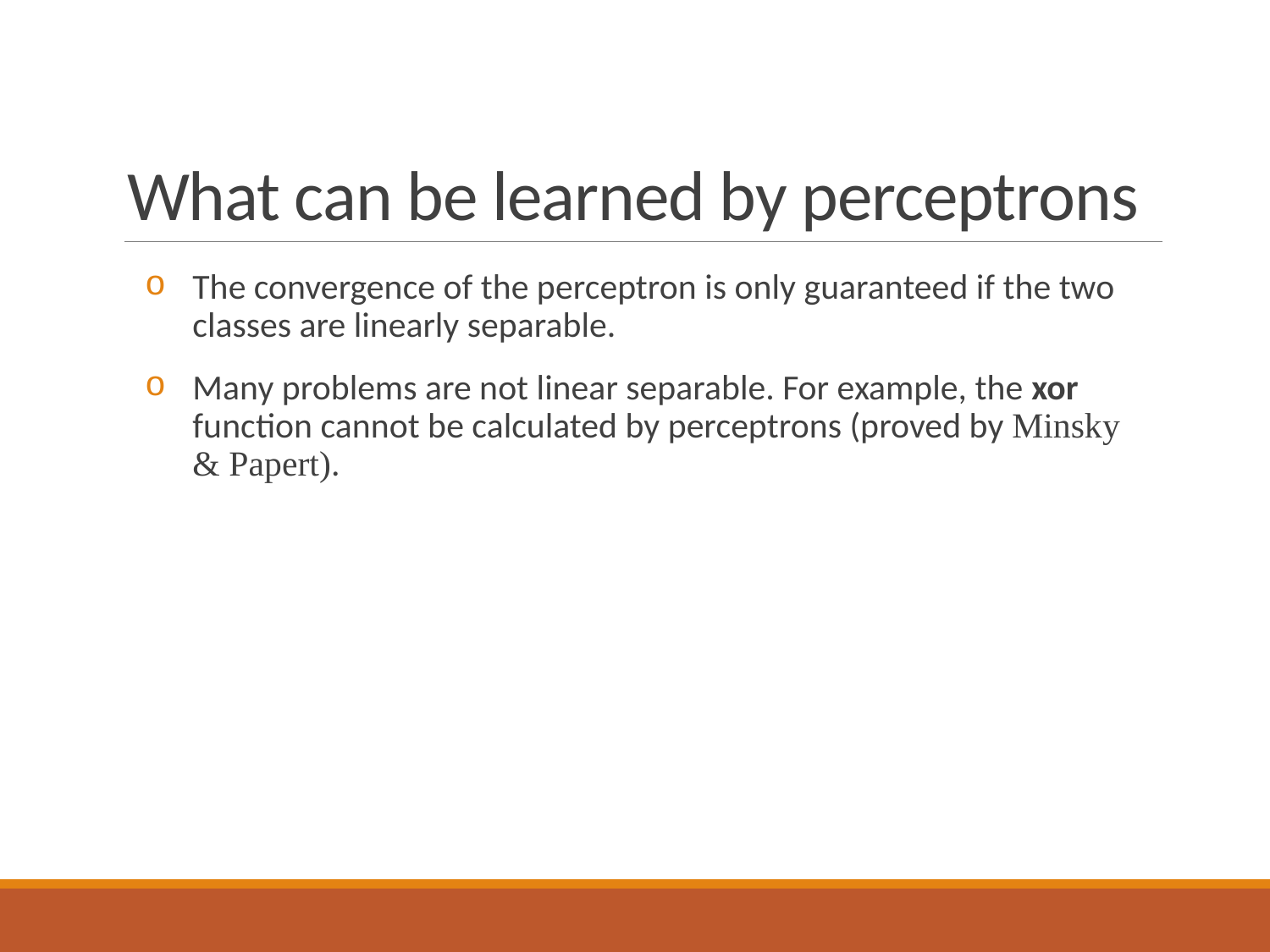

# What can be learned by perceptrons

The convergence of the perceptron is only guaranteed if the two classes are linearly separable.
Many problems are not linear separable. For example, the xor function cannot be calculated by perceptrons (proved by Minsky & Papert).